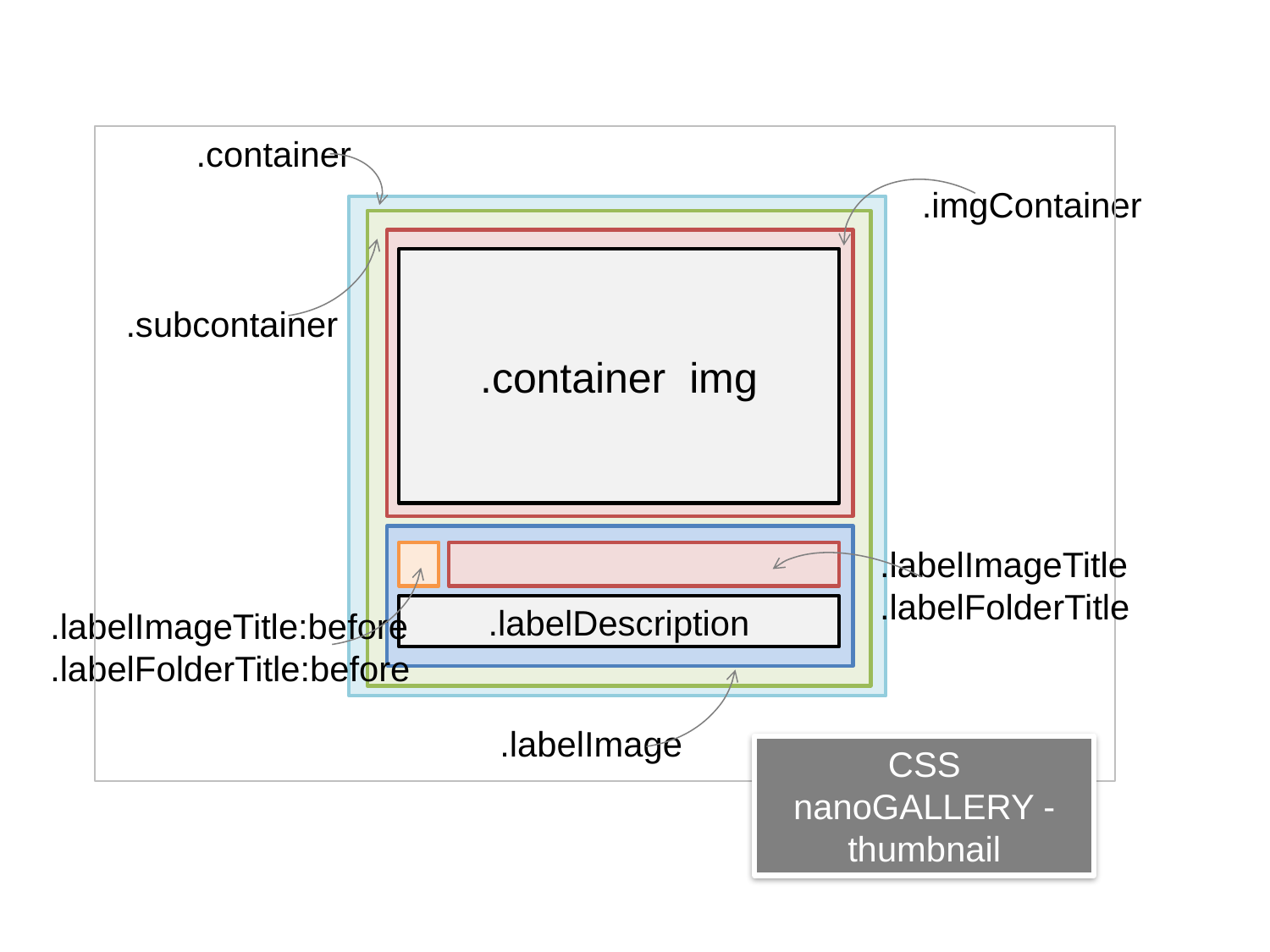

.container

.imgContainer

.container  img
.subcontainer

.labelImageTitle
.labelFolderTitle

.labelDescription
.labelImageTitle:before
.labelFolderTitle:before
.labelImage
CSS nanoGALLERY - thumbnail